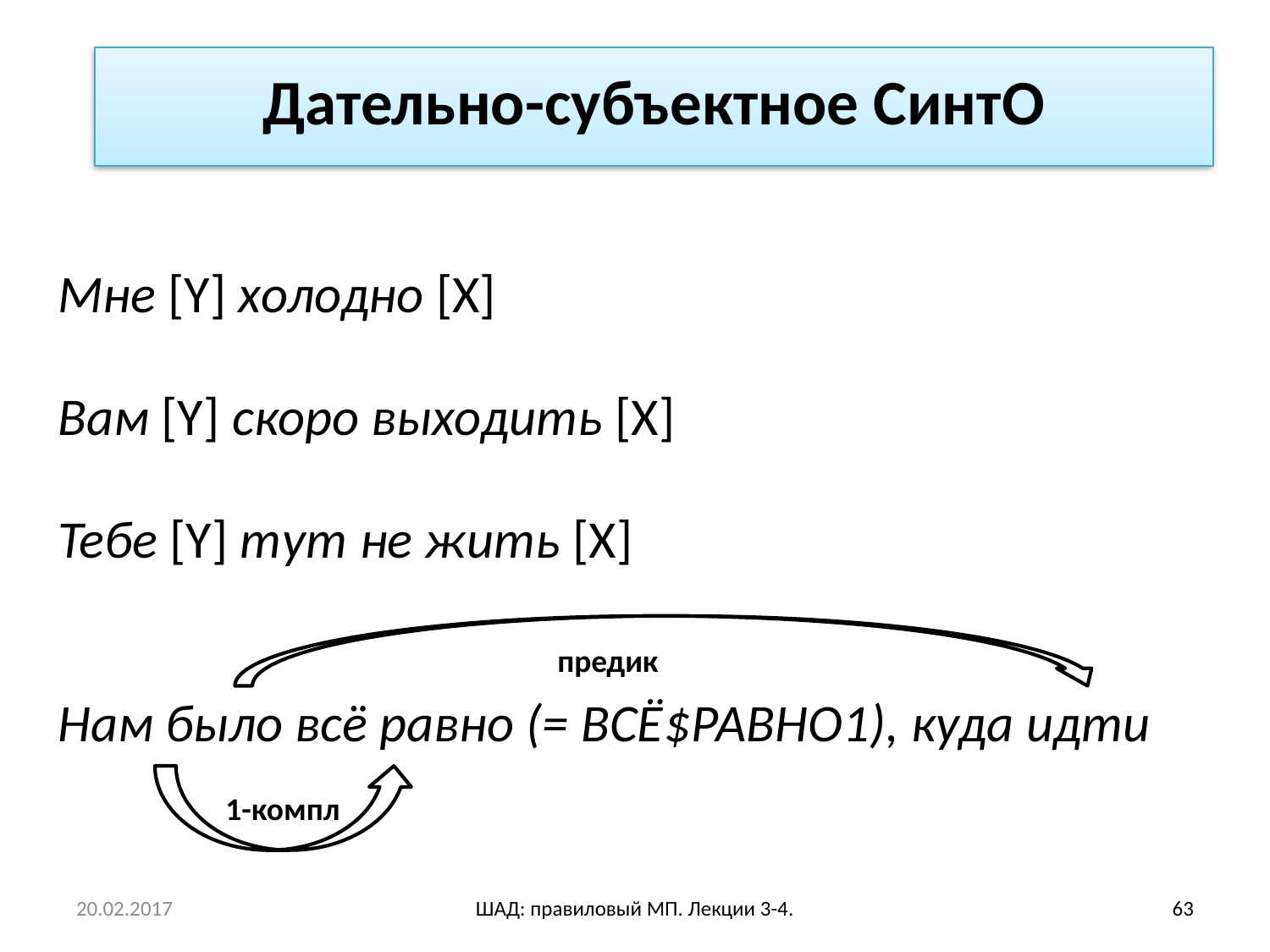

# Дательно-субъектное СинтО

Мне [Y] холодно [X]

Вам [Y] скоро выходить [X]

Тебе [Y] тут не жить [X]

Нам было всё равно (= ВСЁ$РАВНО1), куда идти

предик

1-компл
20.02.2017
ШАД: правиловый МП. Лекции 3-4.
63